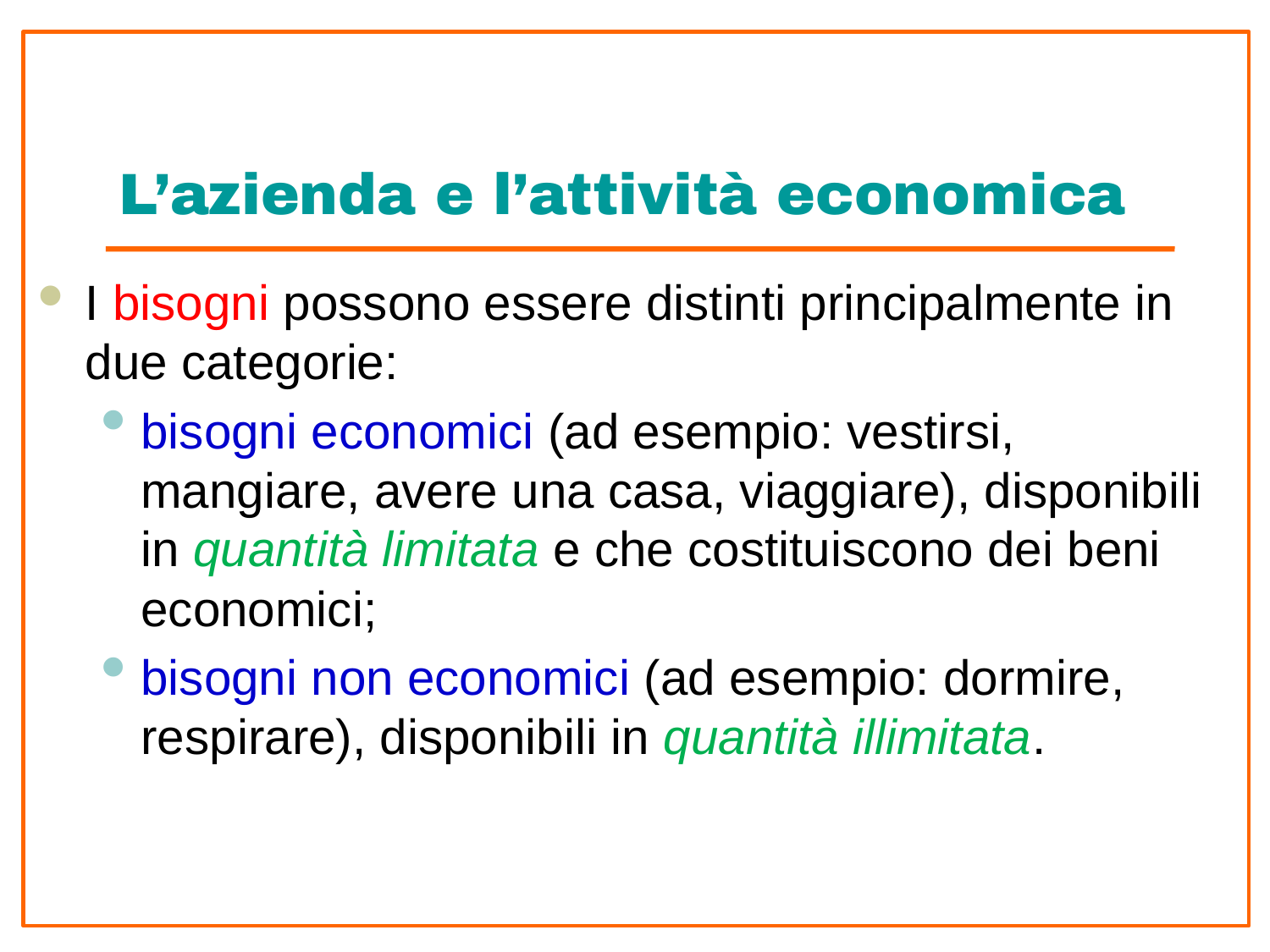

# L’azienda e l’attività economica
I bisogni possono essere distinti principalmente in due categorie:
bisogni economici (ad esempio: vestirsi, mangiare, avere una casa, viaggiare), disponibili in quantità limitata e che costituiscono dei beni economici;
bisogni non economici (ad esempio: dormire, respirare), disponibili in quantità illimitata.